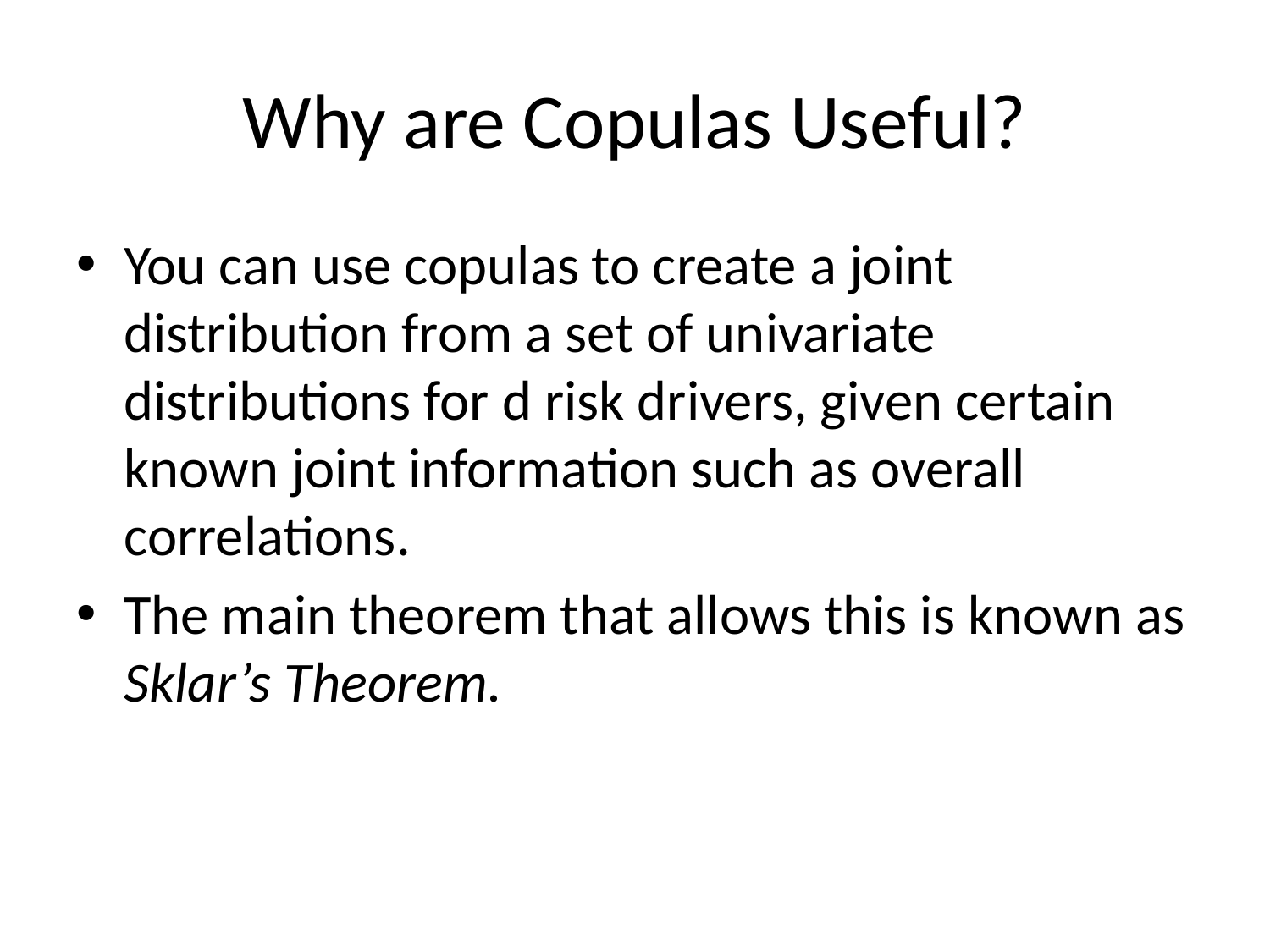

# Why are Copulas Useful?
You can use copulas to create a joint distribution from a set of univariate distributions for d risk drivers, given certain known joint information such as overall correlations.
The main theorem that allows this is known as Sklar’s Theorem.